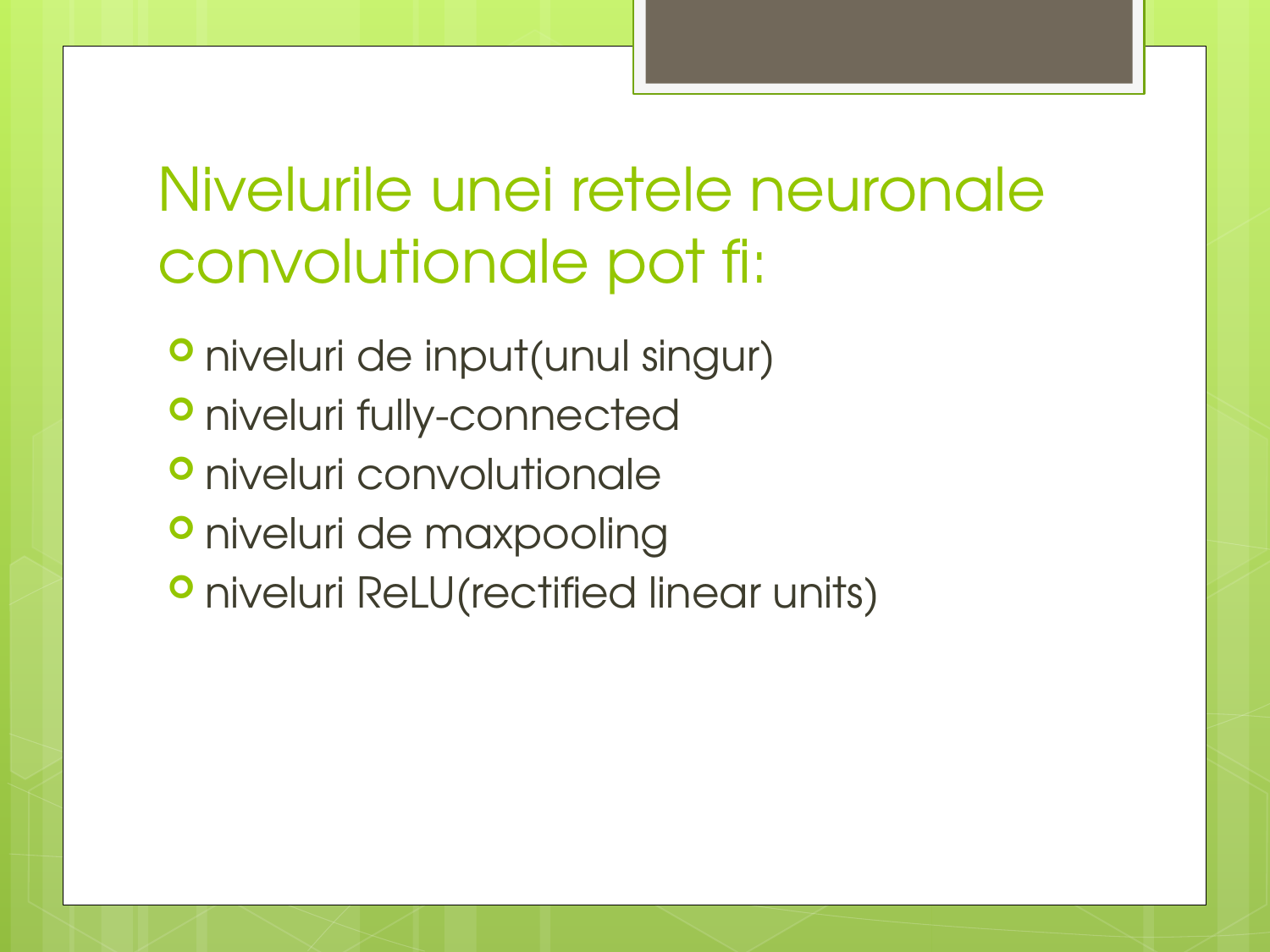

# Nivelurile unei retele neuronale convolutionale pot fi:
niveluri de input(unul singur)
niveluri fully-connected
niveluri convolutionale
niveluri de maxpooling
niveluri ReLU(rectified linear units)